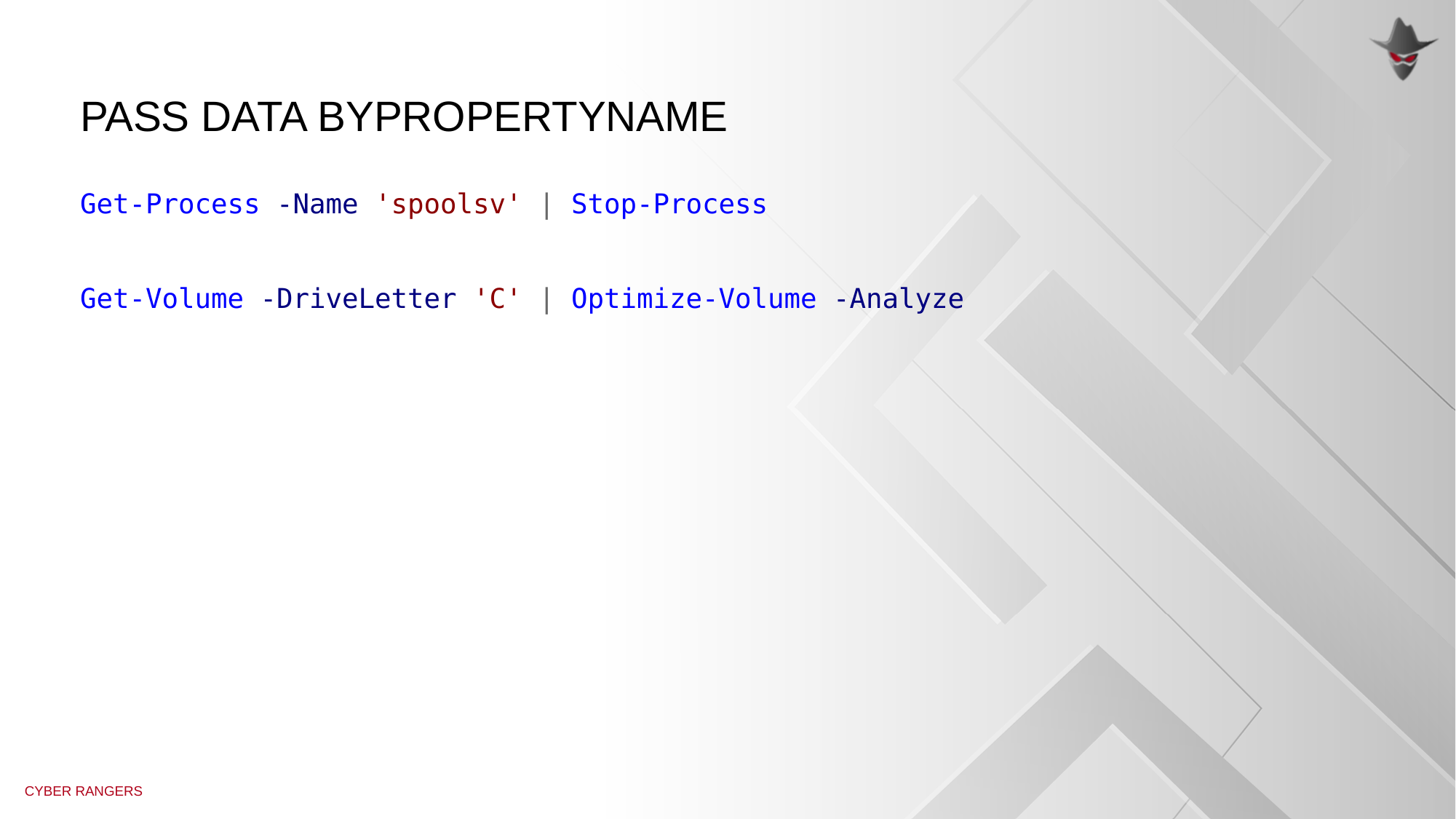

# Pass data bypropertyname
Get-Process -Name 'spoolsv' | Stop-Process

Get-Volume -DriveLetter 'C' | Optimize-Volume -Analyze